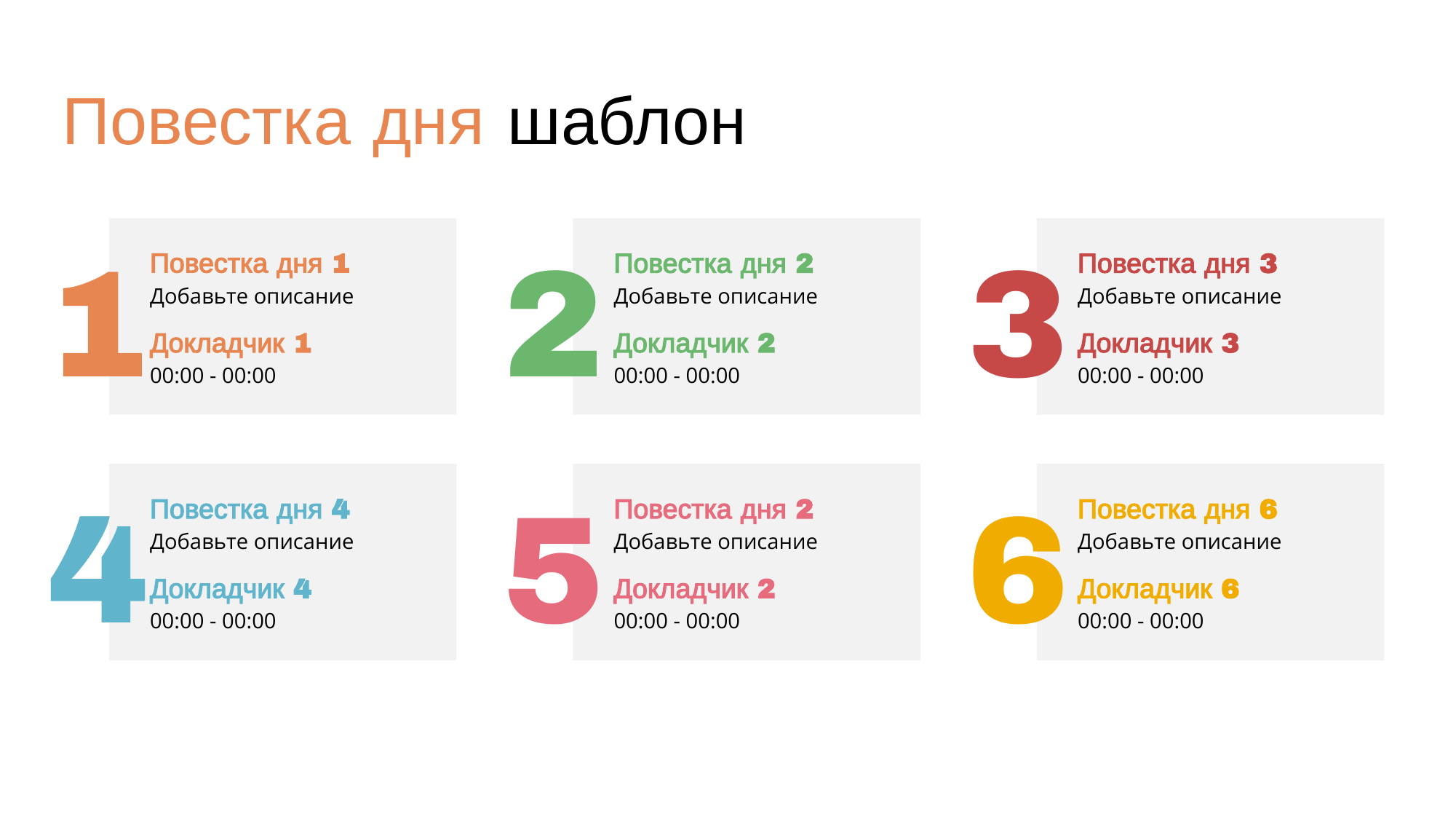

# Повестка дня шаблон
Повестка дня 1
Добавьте описание
Докладчик 1
00:00 - 00:00
1
Повестка дня 2
Добавьте описание
Докладчик 2
00:00 - 00:00
2
Повестка дня 3
Добавьте описание
Докладчик 3
00:00 - 00:00
3
Повестка дня 4
Добавьте описание
Докладчик 4
00:00 - 00:00
4
Повестка дня 2
Добавьте описание
Докладчик 2
00:00 - 00:00
5
Повестка дня 6
Добавьте описание
Докладчик 6
00:00 - 00:00
6